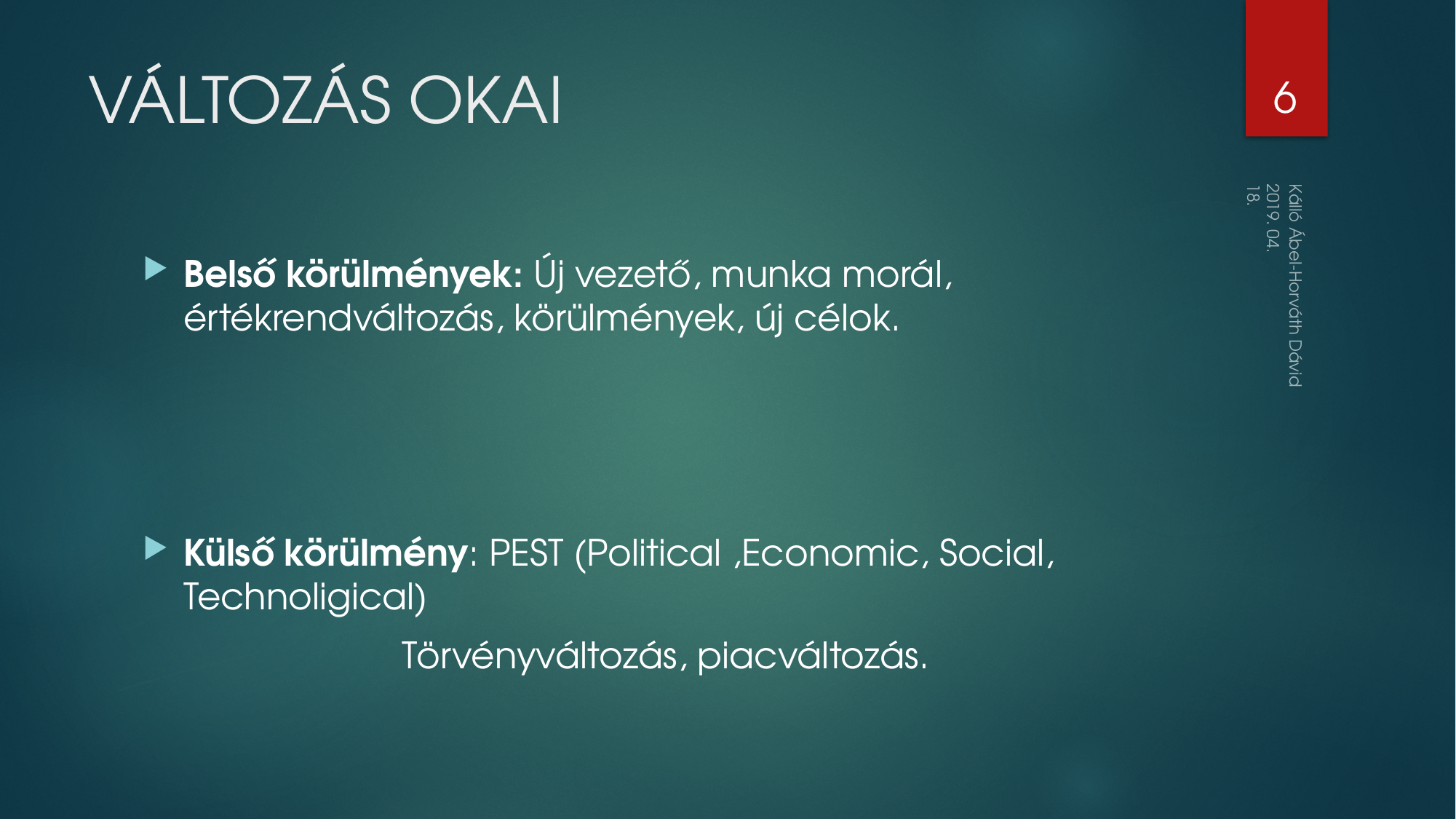

6
# VÁLTOZÁS OKAI
2019. 04. 18.
Belső körülmények: Új vezető, munka morál, értékrendváltozás, körülmények, új célok.

Külső körülmény: PEST (Political ,Economic, Social, Technoligical)
Törvényváltozás, piacváltozás.
Kálló Ábel-Horváth Dávid